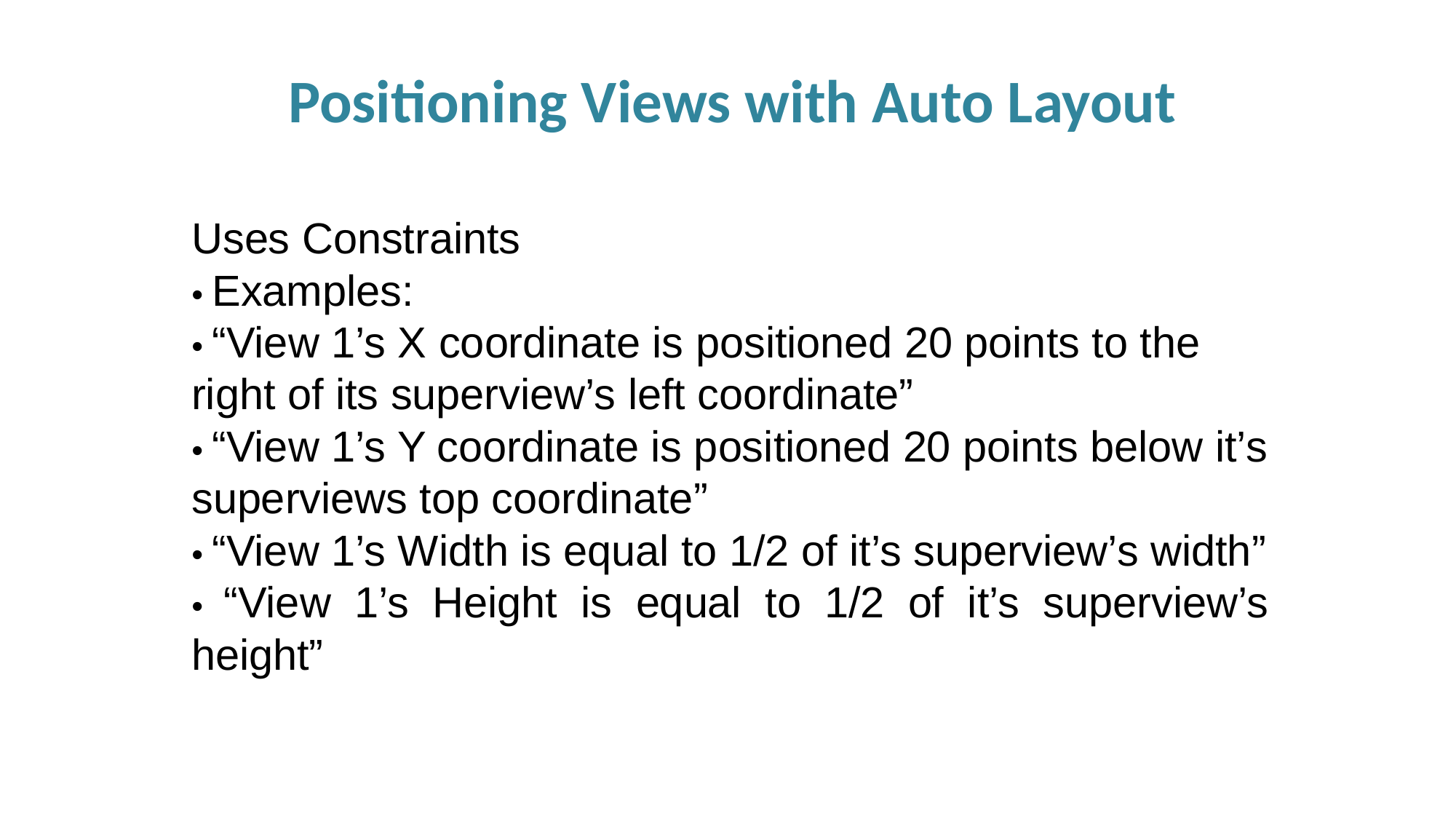

Positioning Views with Auto Layout
Uses Constraints
• Examples:
• “View 1’s X coordinate is positioned 20 points to the
right of its superview’s left coordinate”
• “View 1’s Y coordinate is positioned 20 points below it’s
superviews top coordinate”
• “View 1’s Width is equal to 1/2 of it’s superview’s width”
• “View 1’s Height is equal to 1/2 of it’s superview’s height”